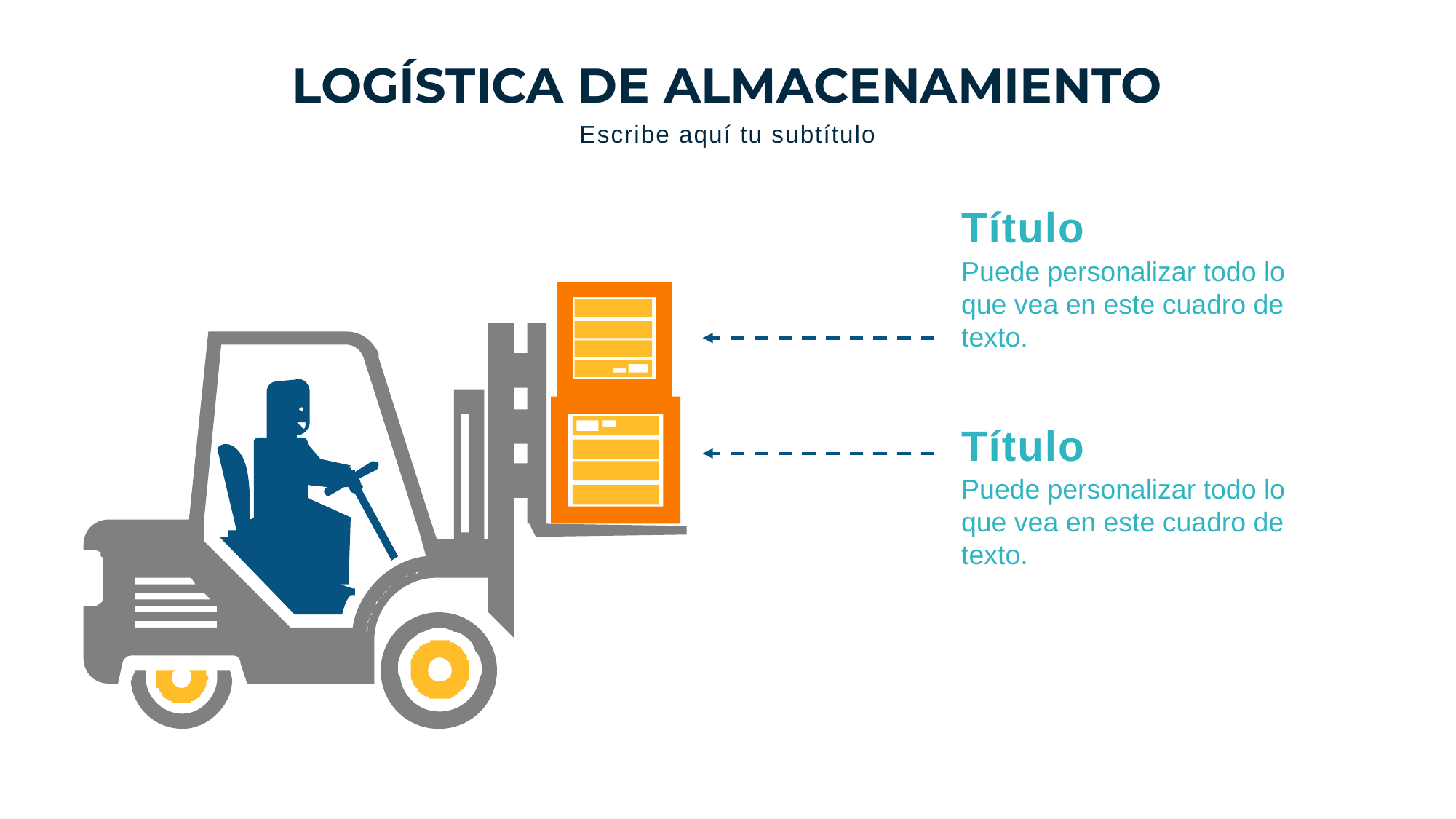

LOGÍSTICA DE ALMACENAMIENTO
Escribe aquí tu subtítulo
Título
Puede personalizar todo lo que vea en este cuadro de texto.

Título
Puede personalizar todo lo que vea en este cuadro de texto.